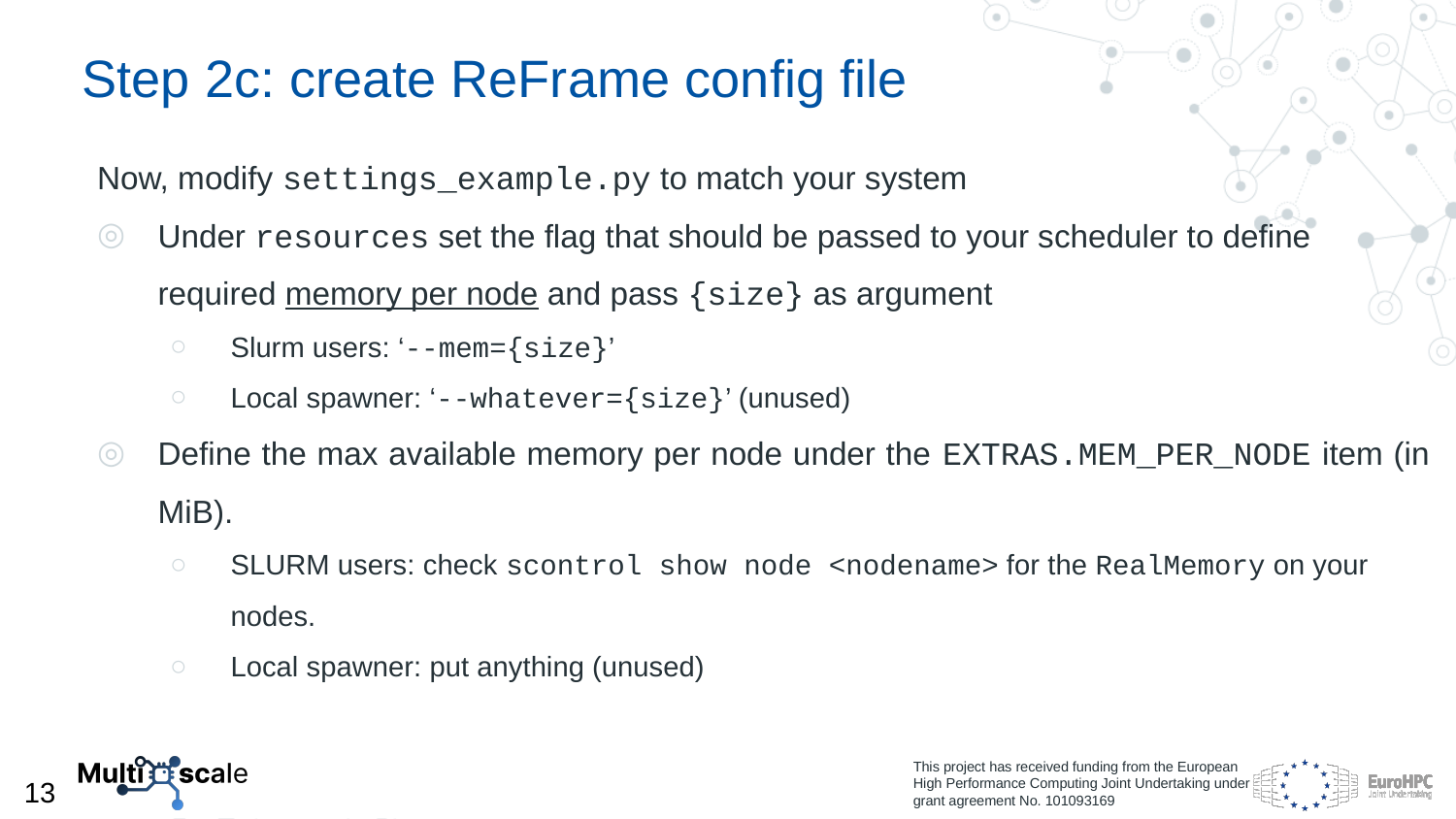

Step 2c: create ReFrame config file
Now, modify settings_example.py to match your system
Under resources set the flag that should be passed to your scheduler to define required memory per node and pass {size} as argument
Slurm users: ‘--mem={size}’
Local spawner: ‘--whatever={size}’ (unused)
Define the max available memory per node under the EXTRAS.MEM_PER_NODE item (in MiB).
SLURM users: check scontrol show node <nodename> for the RealMemory on your nodes.
Local spawner: put anything (unused)
13